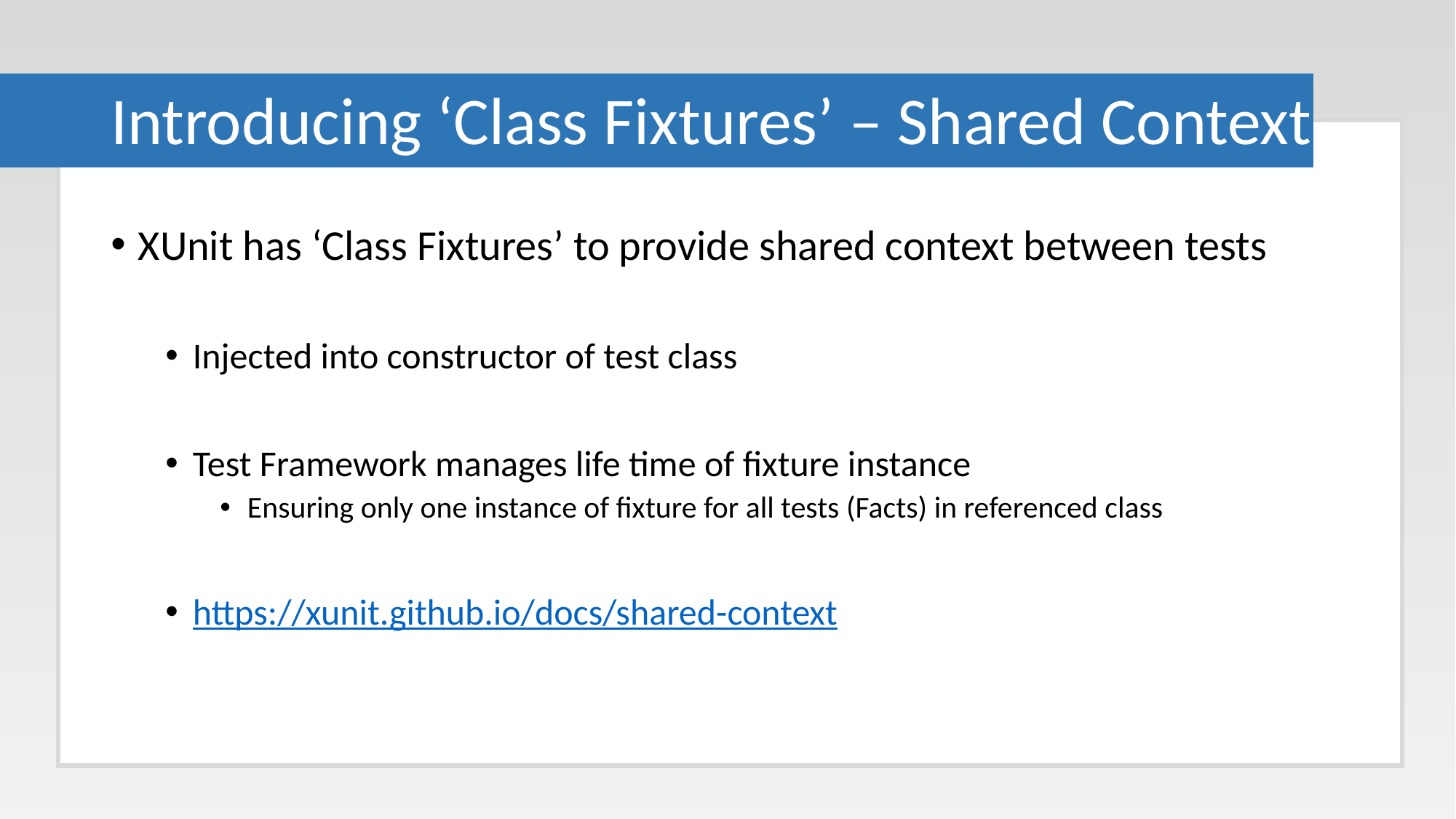

# Introducing ‘Class Fixtures’ – Shared Context

XUnit has ‘Class Fixtures’ to provide shared context between tests

Injected into constructor of test class

Test Framework manages life time of fixture instance
Ensuring only one instance of fixture for all tests (Facts) in referenced class

https://xunit.github.io/docs/shared-context